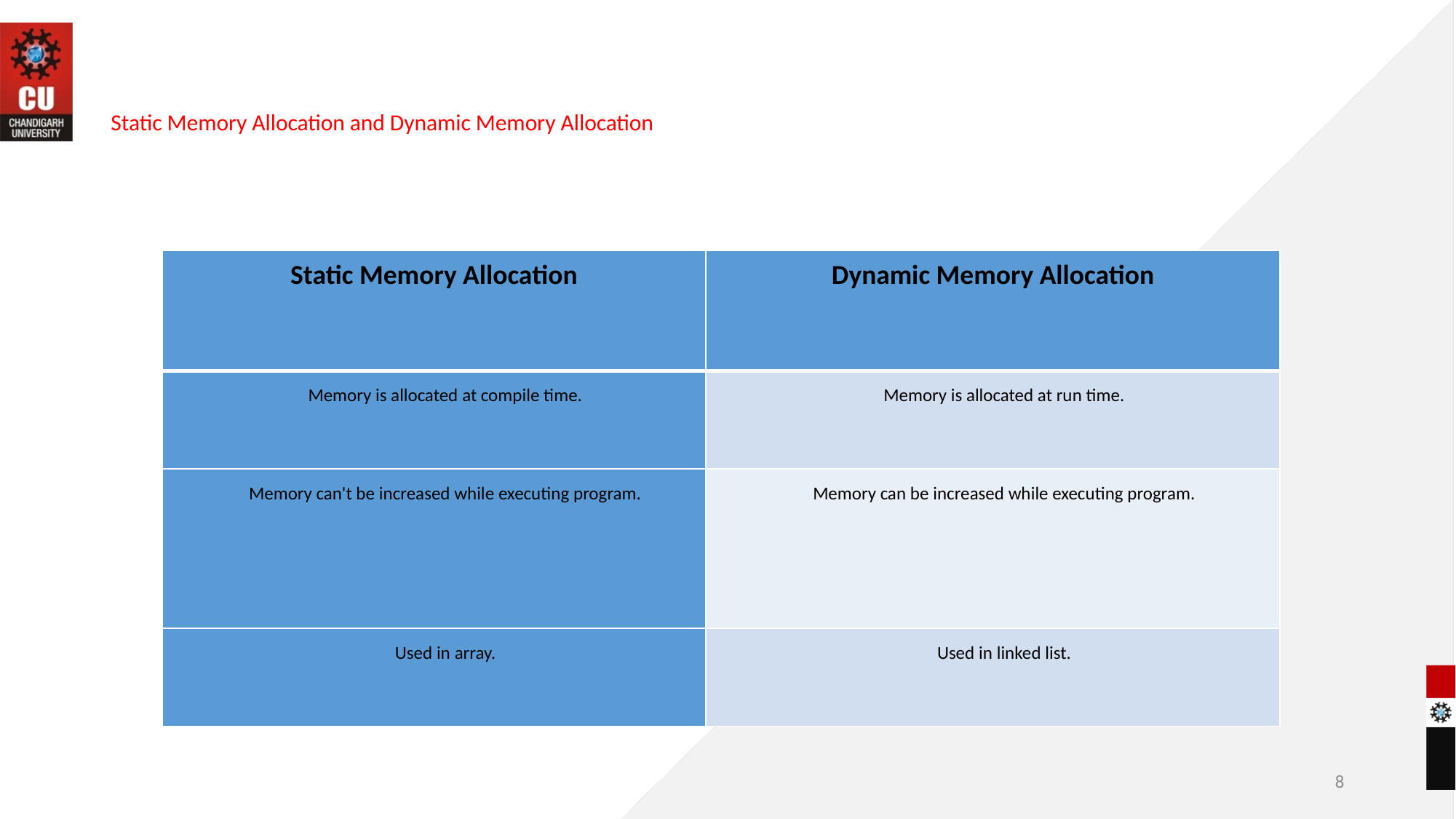

# Static Memory Allocation and Dynamic Memory Allocation
| Static Memory Allocation | Dynamic Memory Allocation |
| --- | --- |
| Memory is allocated at compile time. | Memory is allocated at run time. |
| Memory can't be increased while executing program. | Memory can be increased while executing program. |
| Used in array. | Used in linked list. |
8